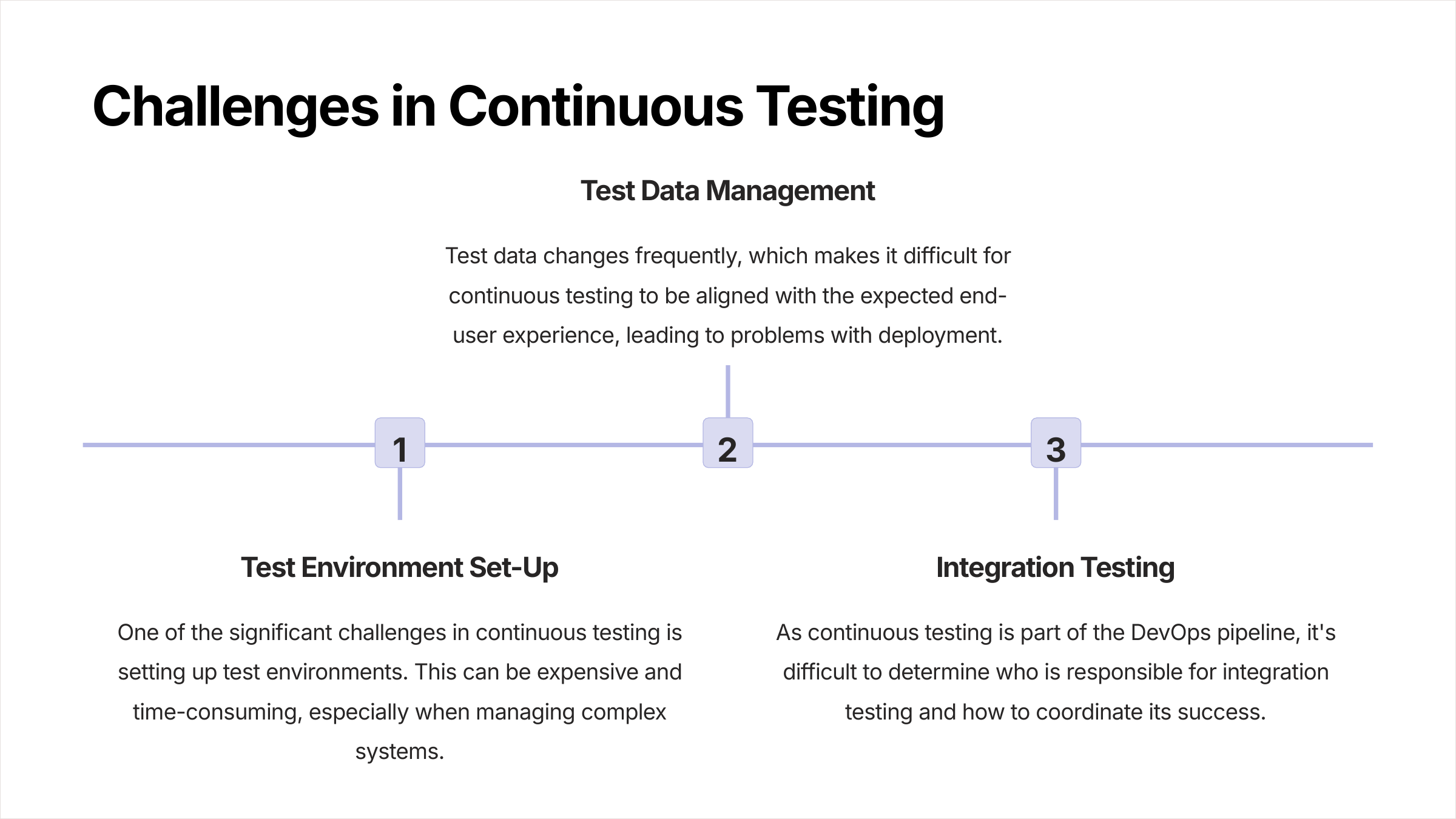

Challenges in Continuous Testing
Test Data Management
Test data changes frequently, which makes it difficult for continuous testing to be aligned with the expected end-user experience, leading to problems with deployment.

1
2
3

Test Environment Set-Up
Integration Testing
One of the significant challenges in continuous testing is setting up test environments. This can be expensive and time-consuming, especially when managing complex systems.
As continuous testing is part of the DevOps pipeline, it's difficult to determine who is responsible for integration testing and how to coordinate its success.